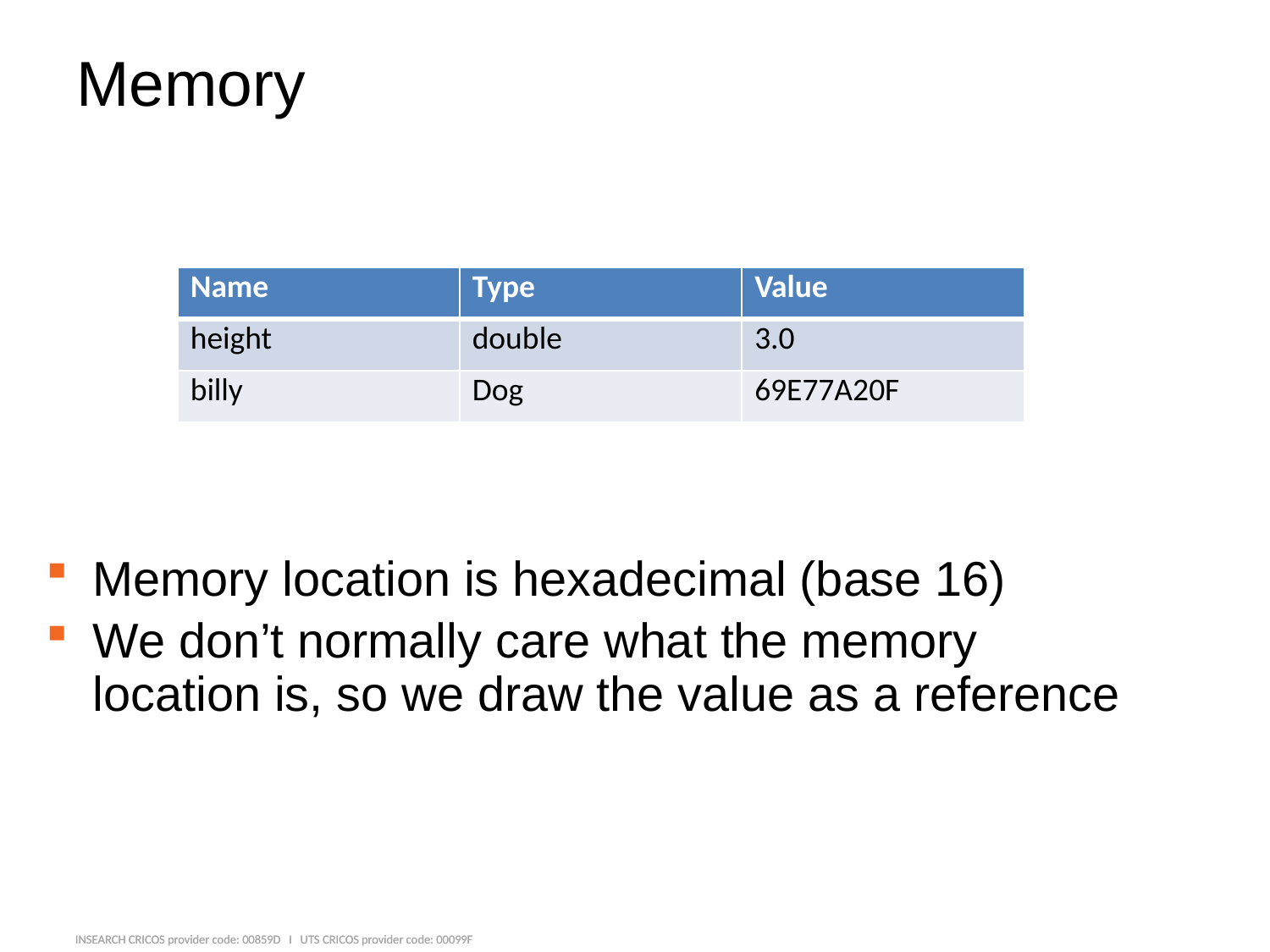

# Memory
| Name | Type | Value |
| --- | --- | --- |
| height | double | 3.0 |
| billy | Dog | 69E77A20F |
Memory location is hexadecimal (base 16)
We don’t normally care what the memory location is, so we draw the value as a reference